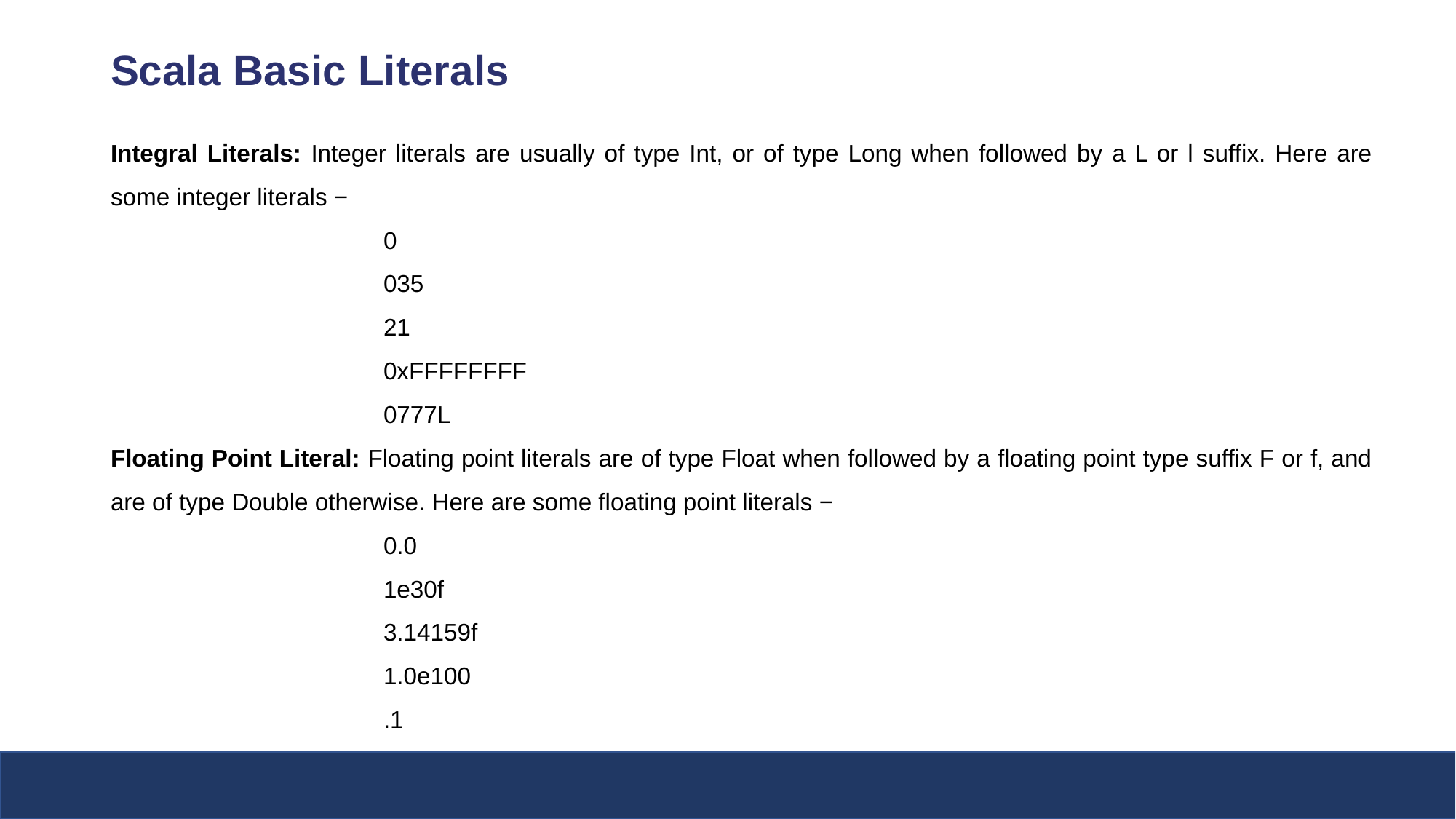

Scala Basic Literals
Integral Literals: Integer literals are usually of type Int, or of type Long when followed by a L or l suffix. Here are some integer literals −
0
035
21
0xFFFFFFFF
0777L
Floating Point Literal: Floating point literals are of type Float when followed by a floating point type suffix F or f, and are of type Double otherwise. Here are some floating point literals −
0.0
1e30f
3.14159f
1.0e100
.1